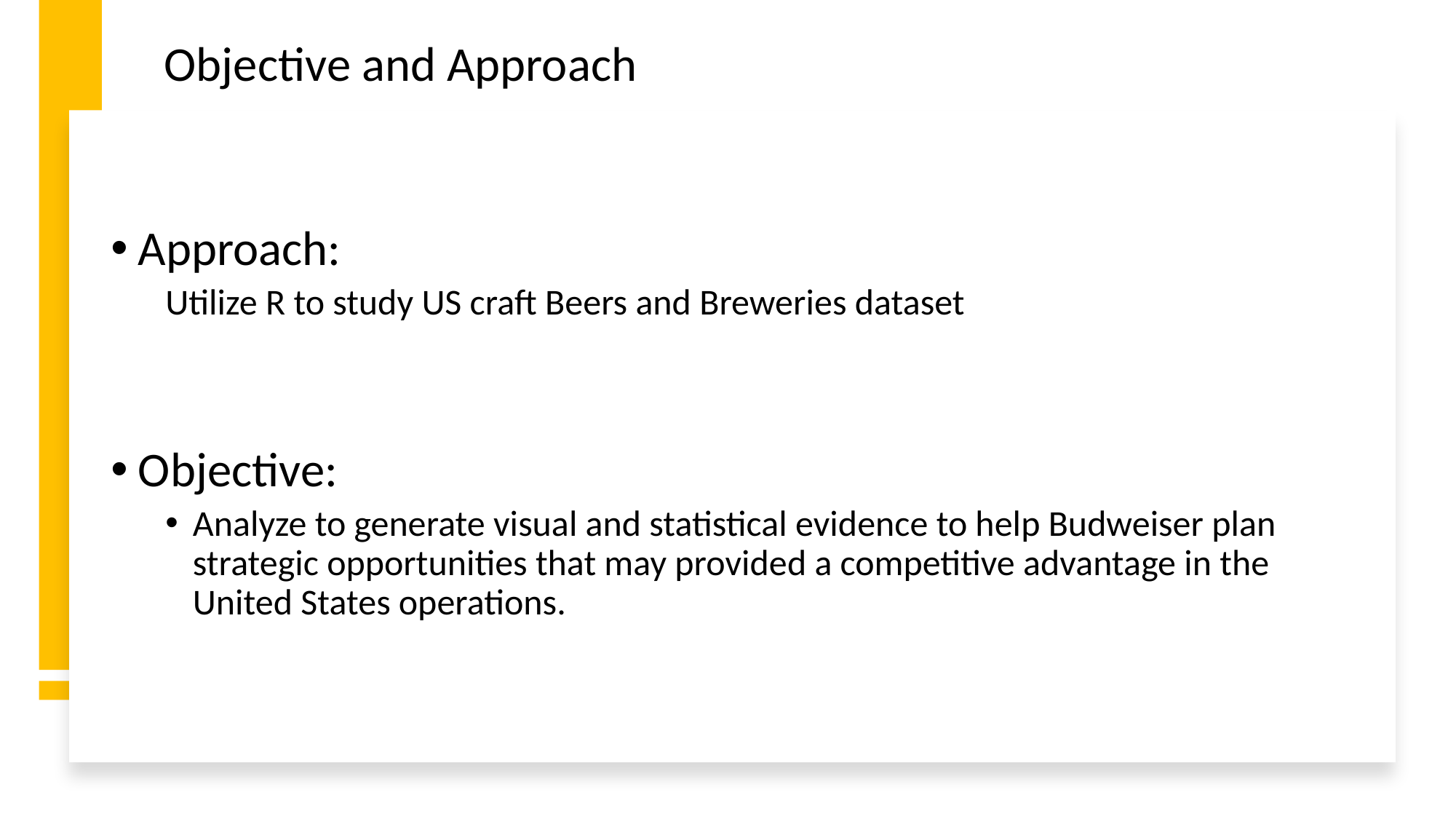

# Objective and Approach

Approach:
Utilize R to study US craft Beers and Breweries dataset

Objective:
Analyze to generate visual and statistical evidence to help Budweiser plan strategic opportunities that may provided a competitive advantage in the United States operations.